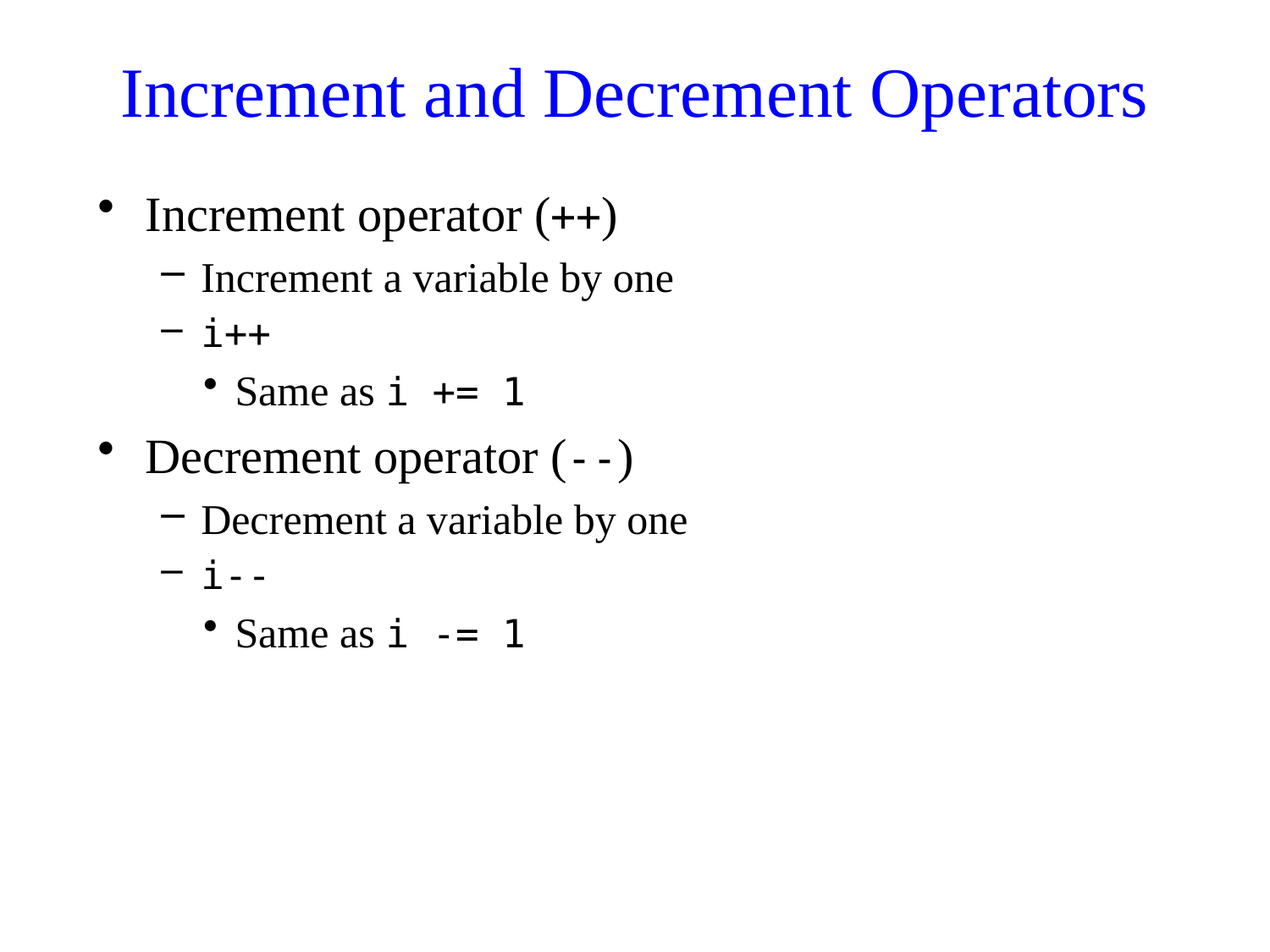

# Increment and Decrement Operators
Increment operator (++)
Increment a variable by one
i++
Same as i += 1
Decrement operator (--)
Decrement a variable by one
i--
Same as i -= 1